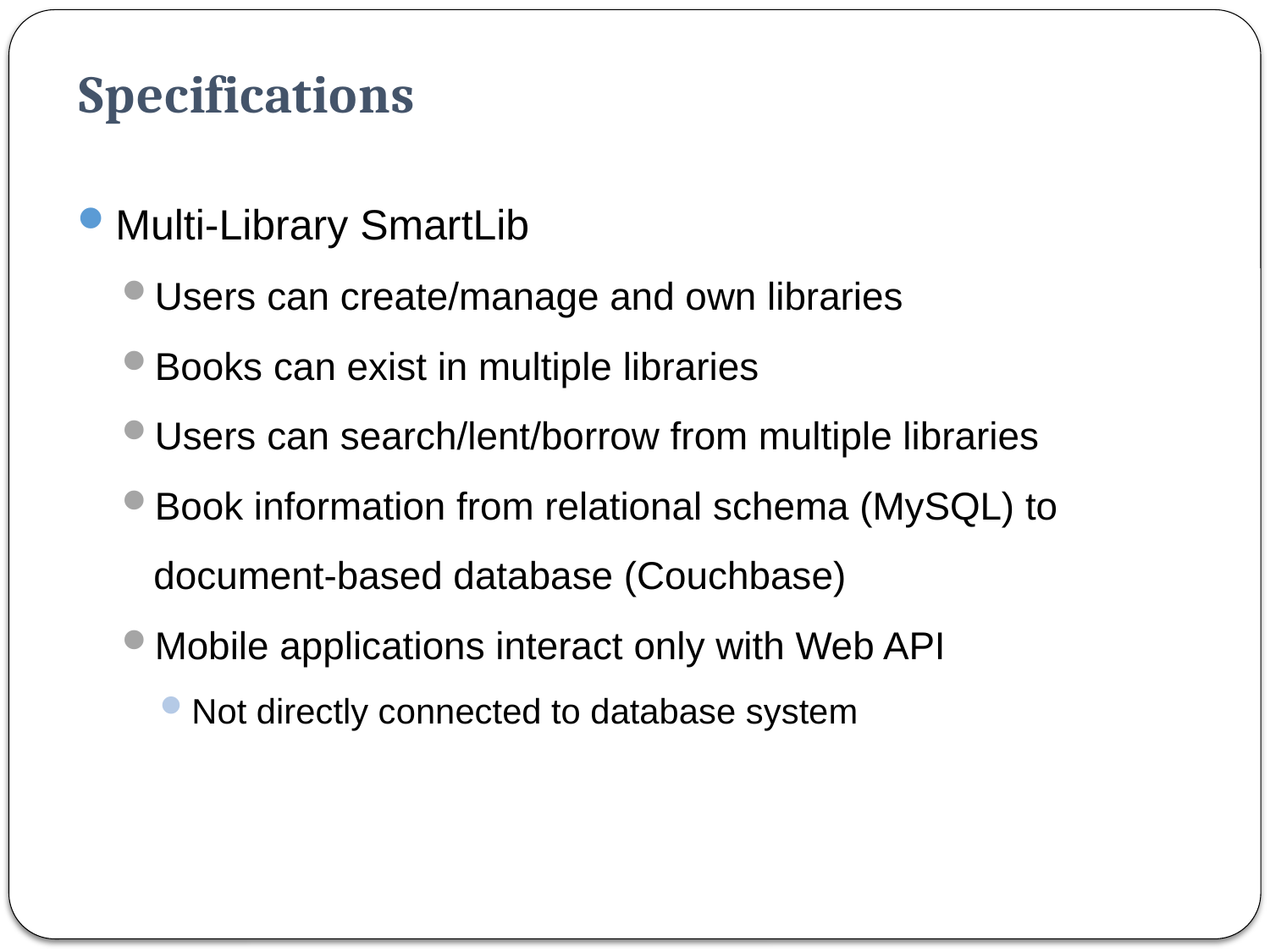

# Specifications
Multi-Library SmartLib
Users can create/manage and own libraries
Books can exist in multiple libraries
Users can search/lent/borrow from multiple libraries
Book information from relational schema (MySQL) to document-based database (Couchbase)
Mobile applications interact only with Web API
Not directly connected to database system